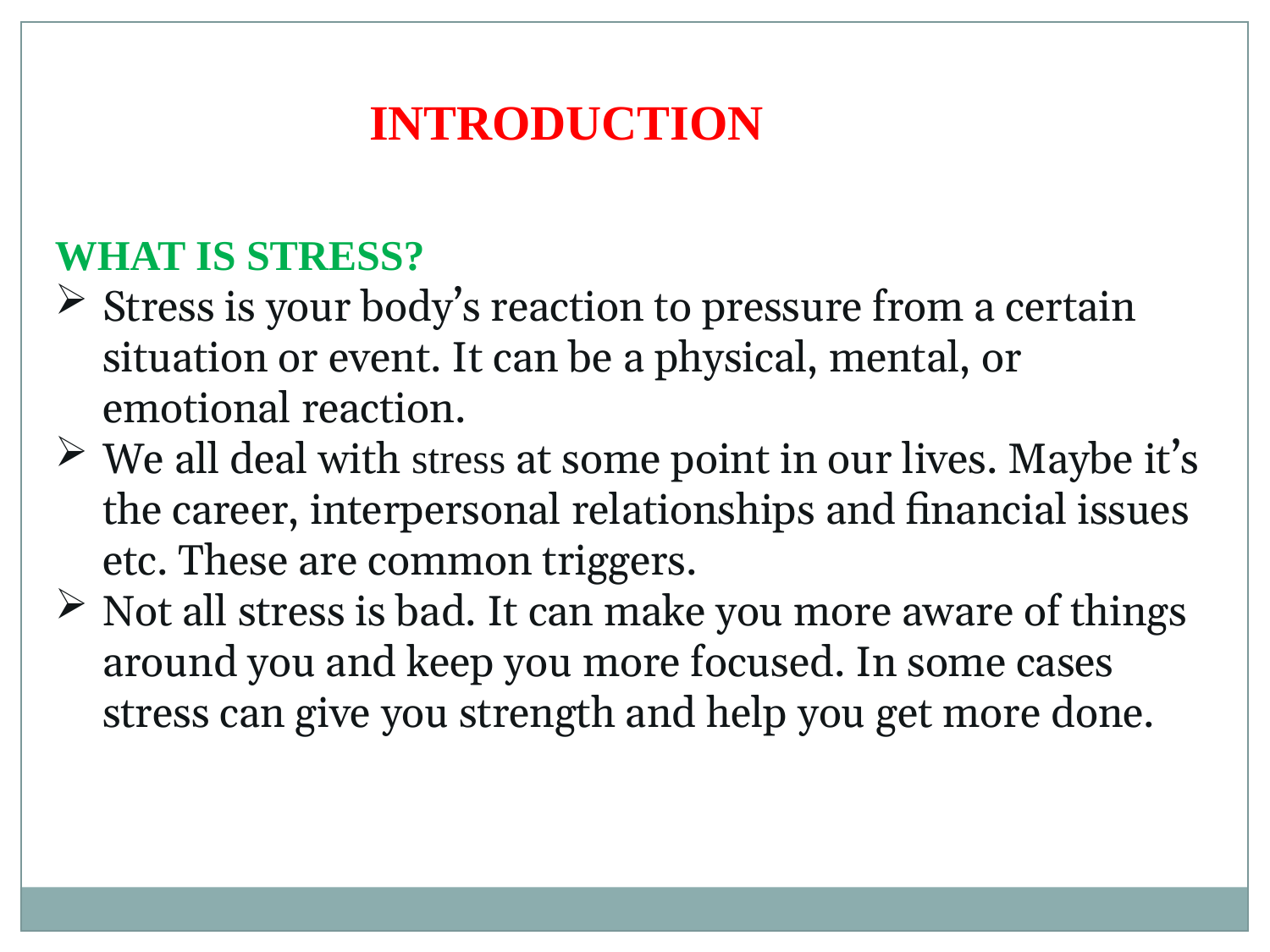

INTRODUCTION
WHAT IS STRESS?
Stress is your body’s reaction to pressure from a certain situation or event. It can be a physical, mental, or emotional reaction.
We all deal with stress at some point in our lives. Maybe it’s the career, interpersonal relationships and financial issues etc. These are common triggers.
Not all stress is bad. It can make you more aware of things around you and keep you more focused. In some cases stress can give you strength and help you get more done.